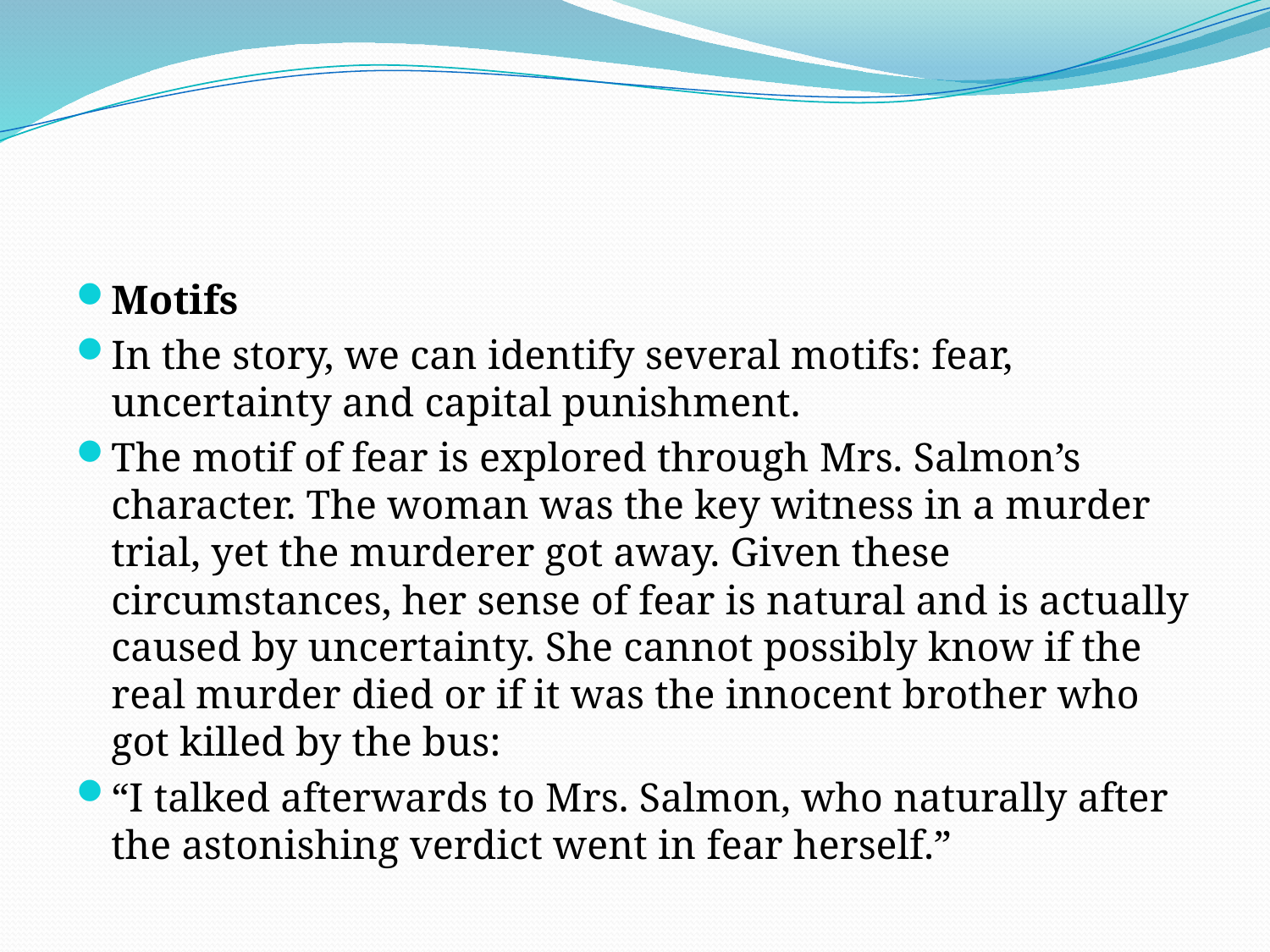

#
Motifs
In the story, we can identify several motifs: fear, uncertainty and capital punishment.
The motif of fear is explored through Mrs. Salmon’s character. The woman was the key witness in a murder trial, yet the murderer got away. Given these circumstances, her sense of fear is natural and is actually caused by uncertainty. She cannot possibly know if the real murder died or if it was the innocent brother who got killed by the bus:
“I talked afterwards to Mrs. Salmon, who naturally after the astonishing verdict went in fear herself.”